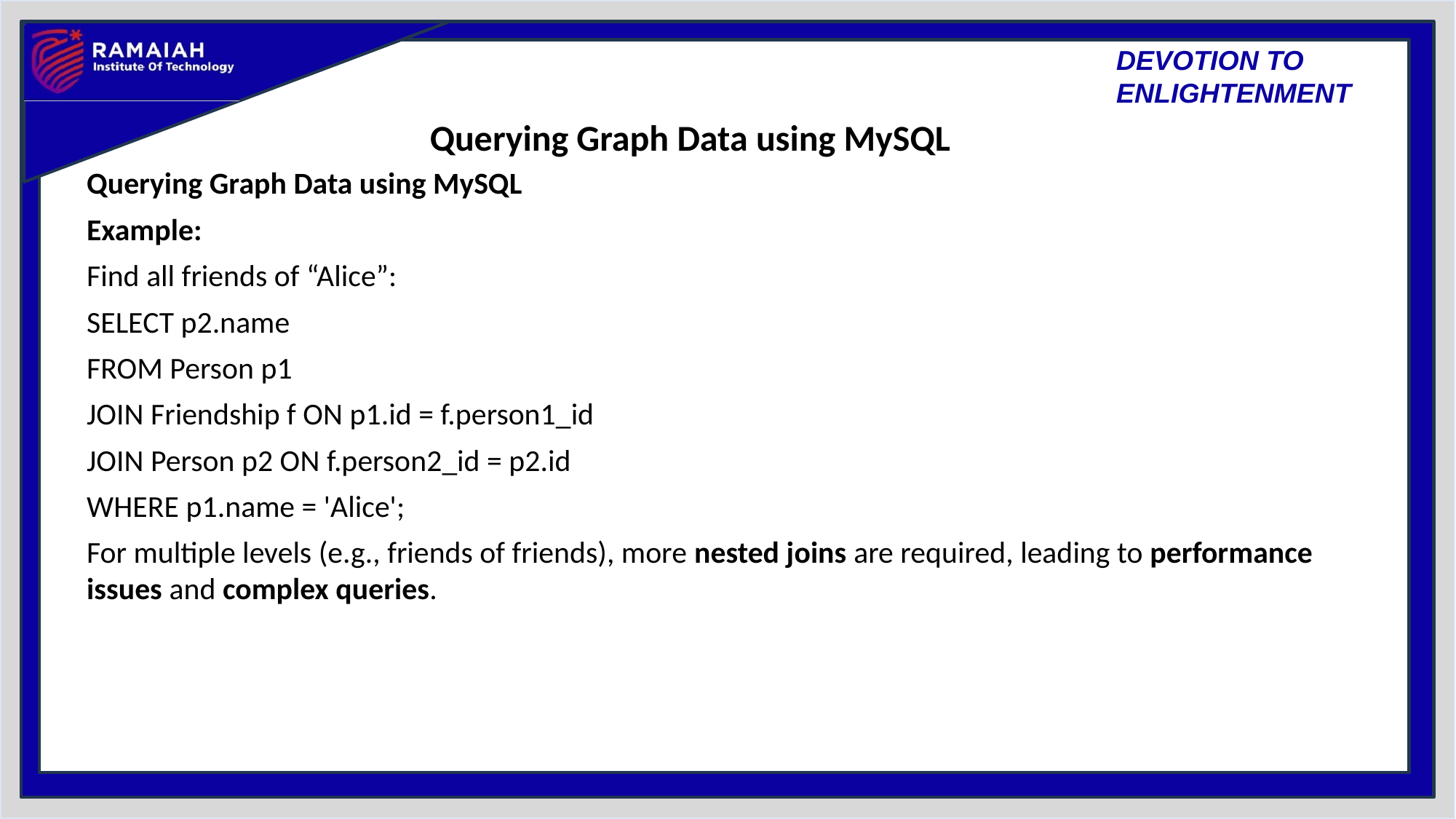

# Querying Graph Data using MySQL
Querying Graph Data using MySQL
Example:
Find all friends of “Alice”:
SELECT p2.name
FROM Person p1
JOIN Friendship f ON p1.id = f.person1_id
JOIN Person p2 ON f.person2_id = p2.id
WHERE p1.name = 'Alice';
For multiple levels (e.g., friends of friends), more nested joins are required, leading to performance issues and complex queries.